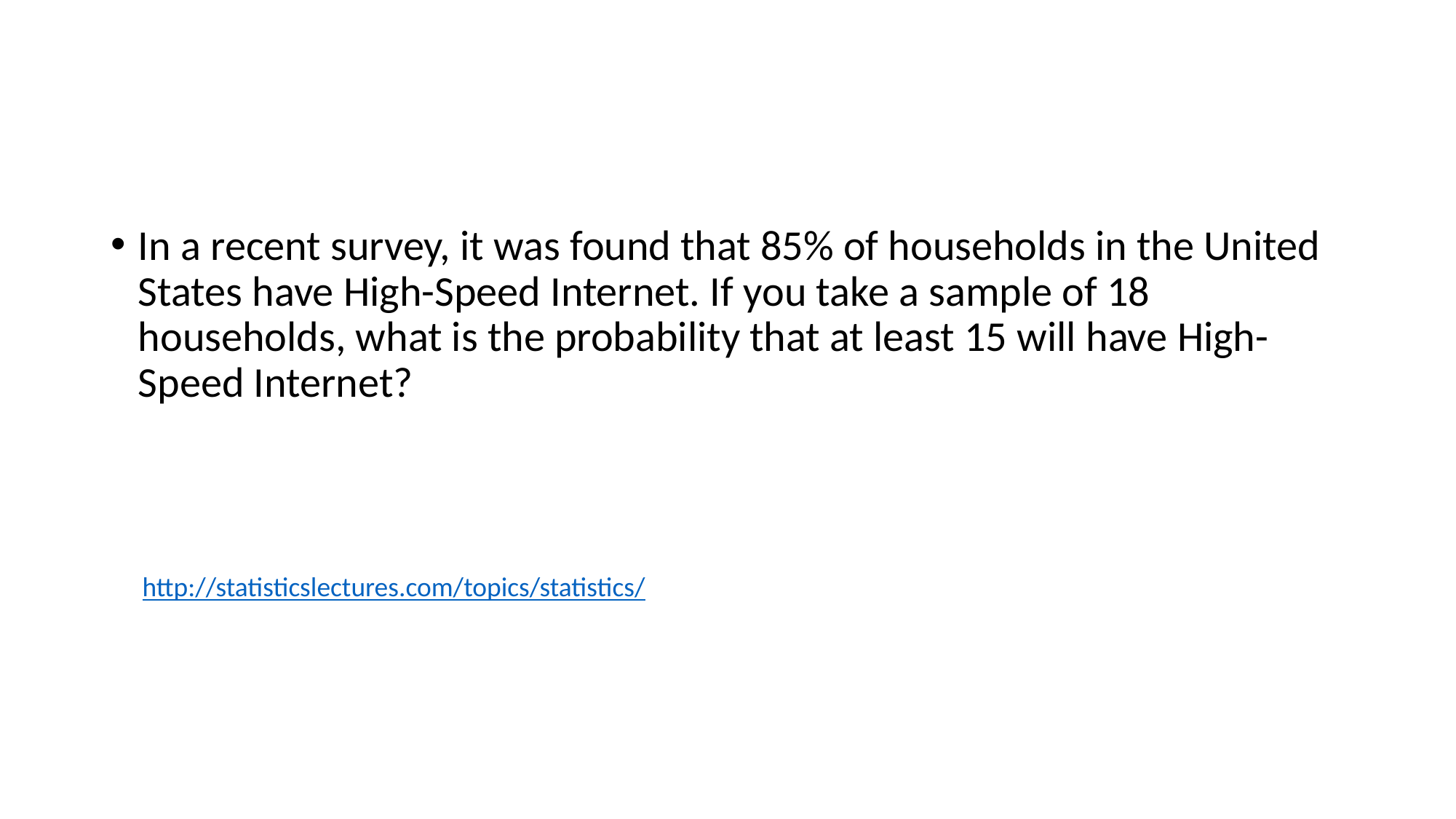

#
In a recent survey, it was found that 85% of households in the United States have High-Speed Internet. If you take a sample of 18 households, what is the probability that at least 15 will have High-Speed Internet?
http://statisticslectures.com/topics/statistics/